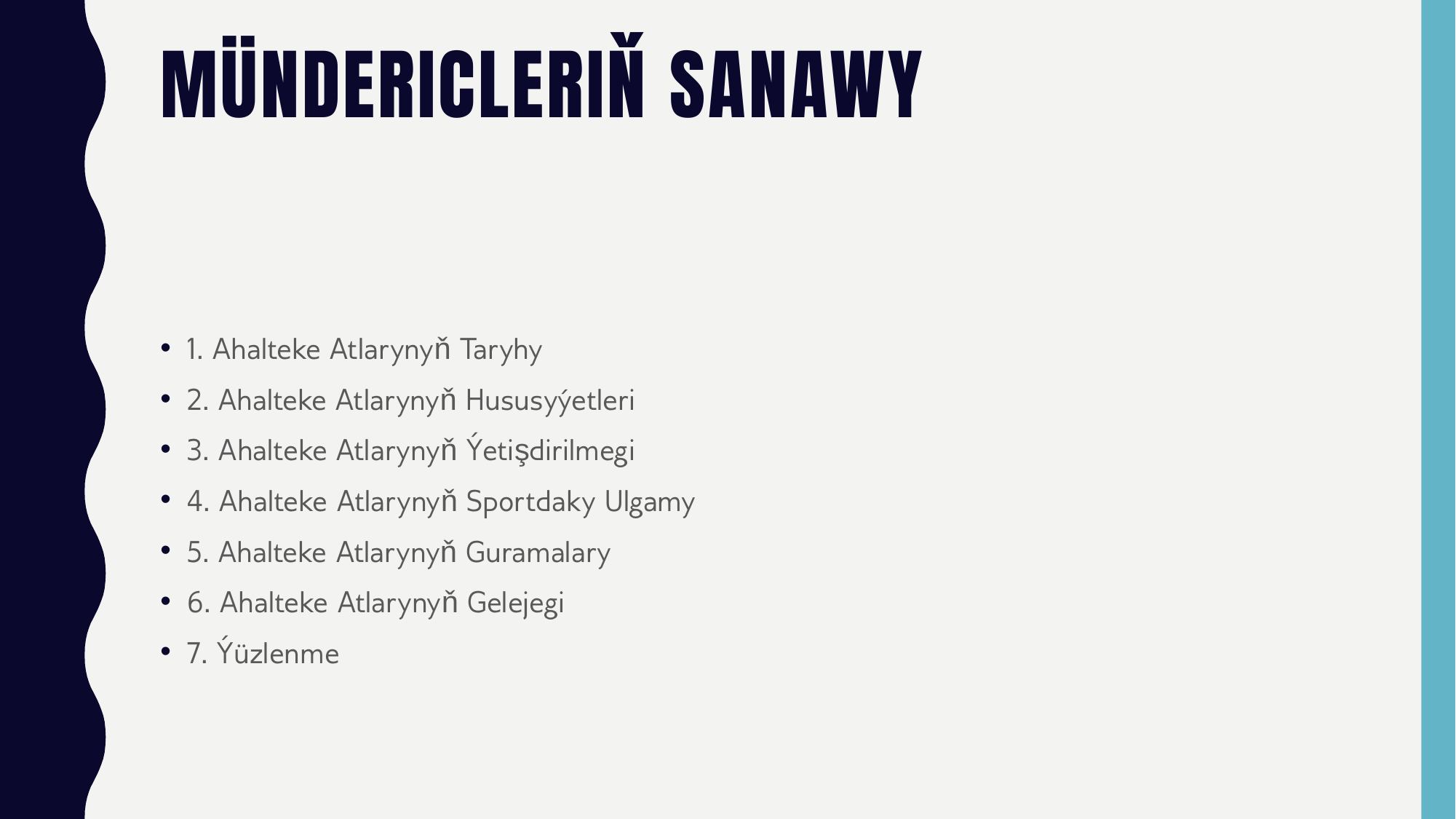

# MÜNDERICLERIŇ SANAWY

1. Ahalteke Atlarynyň Taryhy
2. Ahalteke Atlarynyň Hususyýetleri
3. Ahalteke Atlarynyň Ýetişdirilmegi
4. Ahalteke Atlarynyň Sportdaky Ulgamy
5. Ahalteke Atlarynyň Guramalary
6. Ahalteke Atlarynyň Gelejegi
7. Ýüzlenme